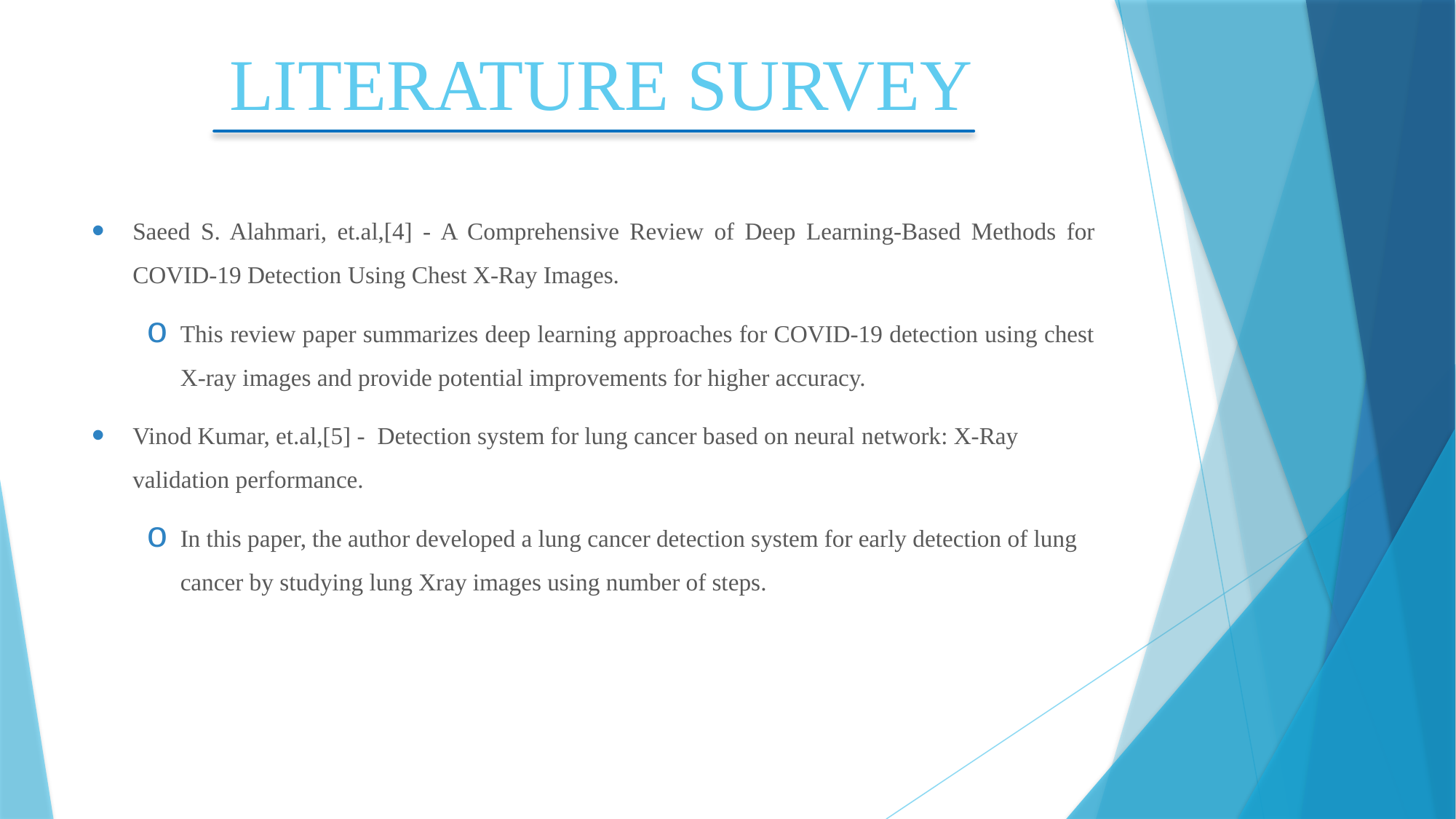

# LITERATURE SURVEY
Saeed S. Alahmari, et.al,[4] - A Comprehensive Review of Deep Learning-Based Methods for COVID-19 Detection Using Chest X-Ray Images.
This review paper summarizes deep learning approaches for COVID-19 detection using chest X-ray images and provide potential improvements for higher accuracy.
Vinod Kumar, et.al,[5] -  Detection system for lung cancer based on neural network: X-Ray validation performance.
In this paper, the author developed a lung cancer detection system for early detection of lung cancer by studying lung Xray images using number of steps.